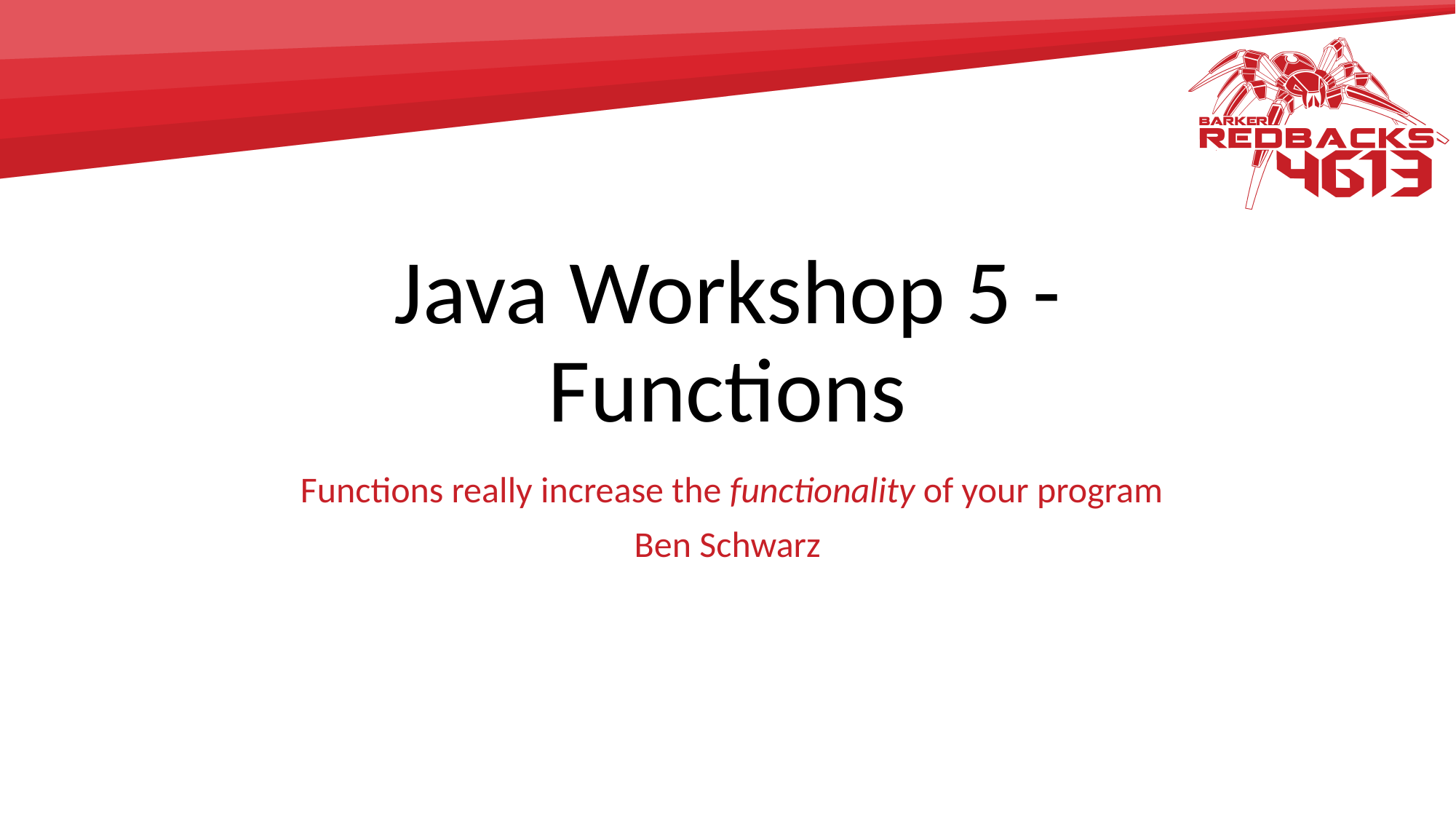

# Java Workshop 5 - Functions
 Functions really increase the functionality of your program
Ben Schwarz